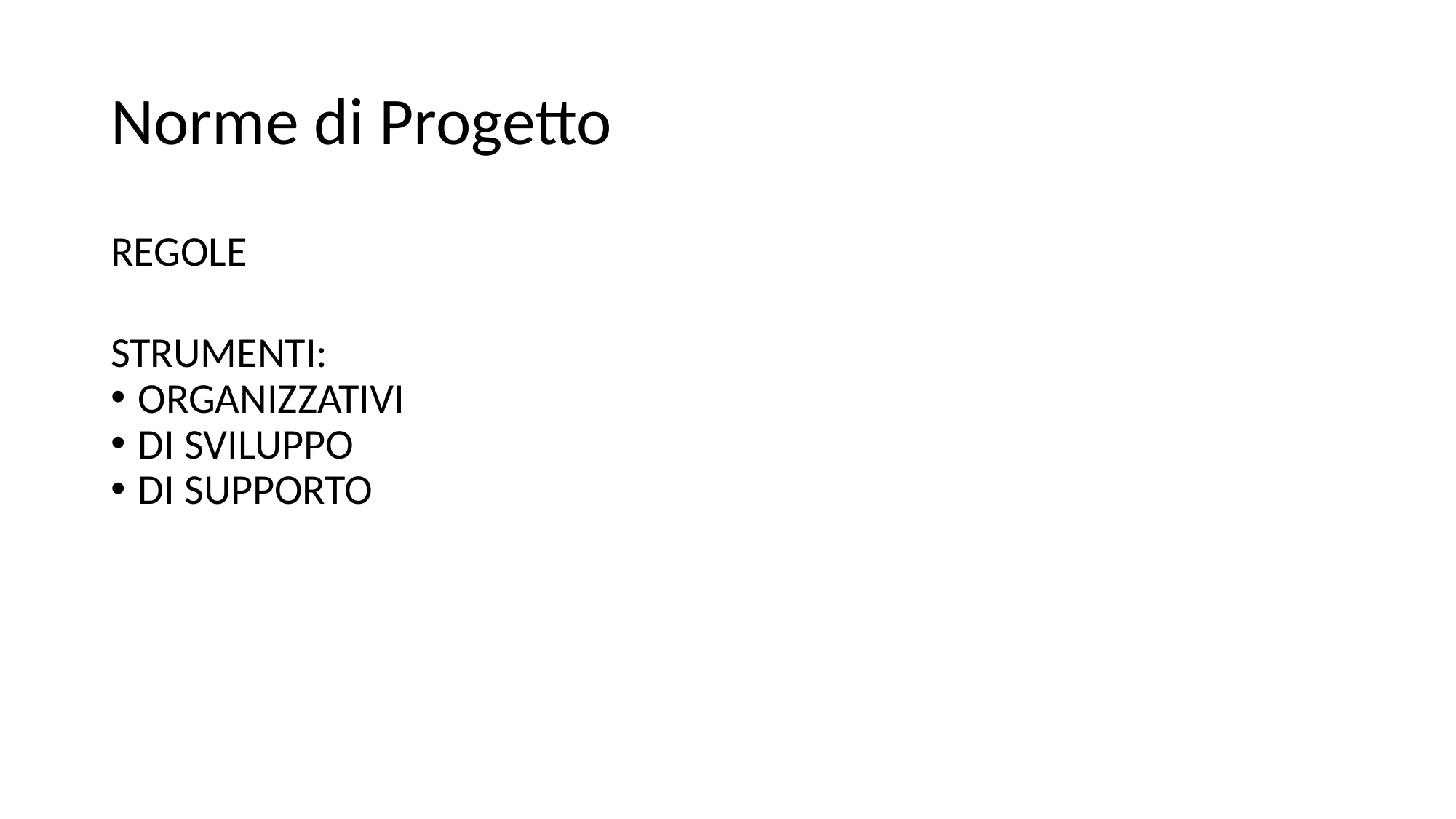

Norme di Progetto
REGOLE

STRUMENTI:
ORGANIZZATIVI
DI SVILUPPO
DI SUPPORTO